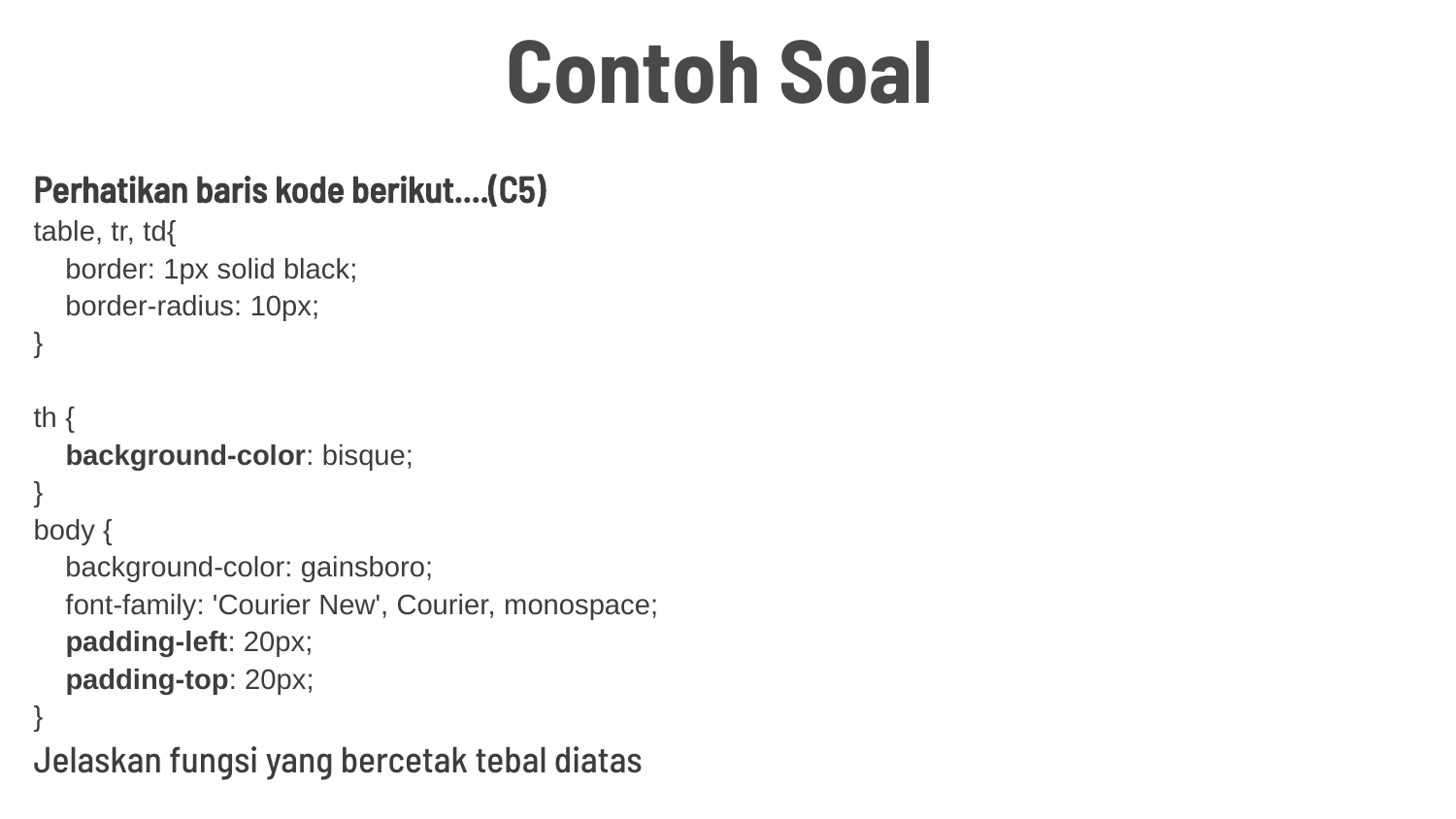

Contoh Soal
# Perhatikan baris kode berikut....(C5) table, tr, td{ border: 1px solid black; border-radius: 10px; } th { background-color: bisque; } body { background-color: gainsboro; font-family: 'Courier New', Courier, monospace; padding-left: 20px; padding-top: 20px; } Jelaskan fungsi yang bercetak tebal diatas